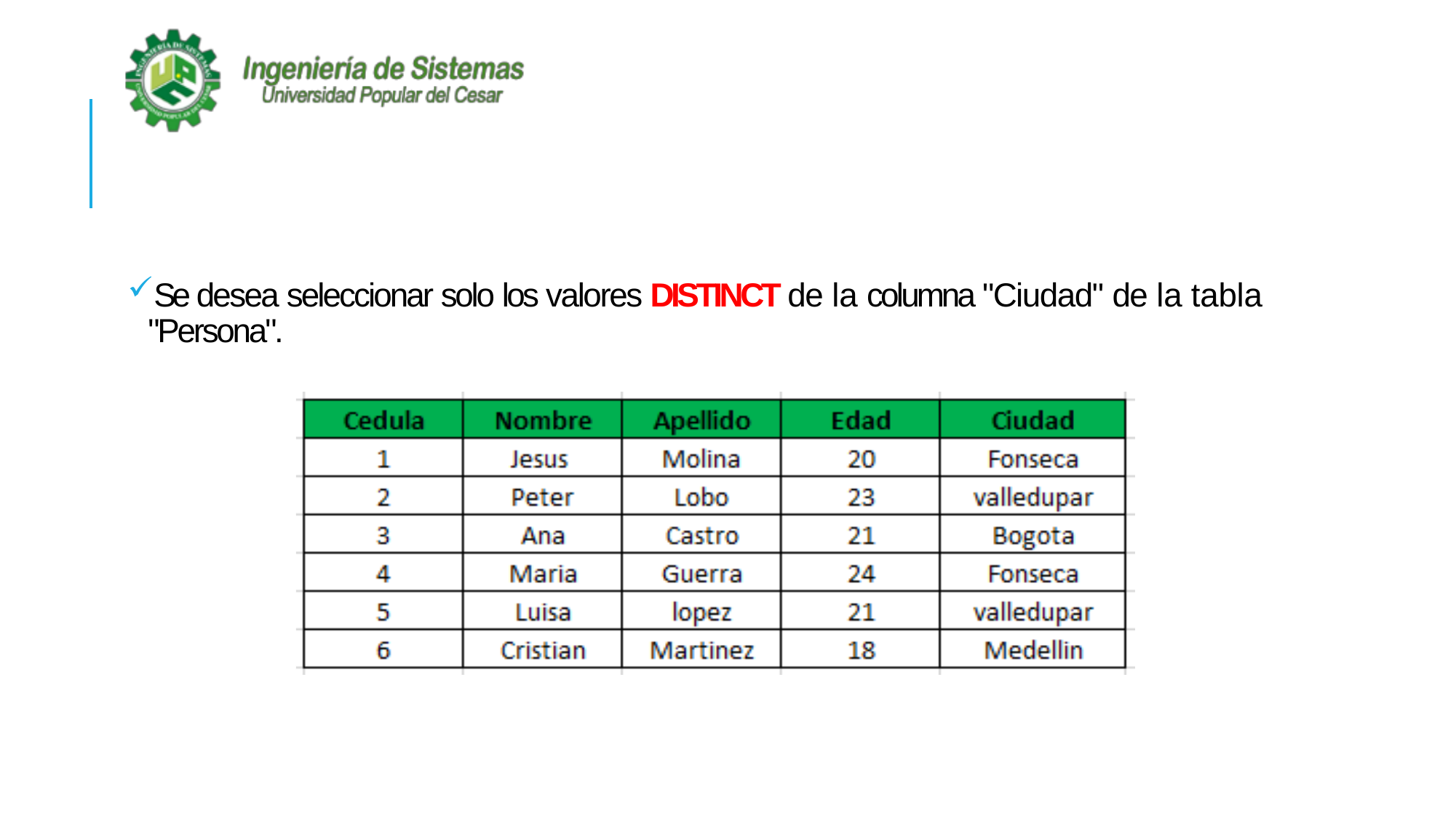

Se desea seleccionar solo los valores DISTINCT de la columna "Ciudad" de la tabla  "Persona".